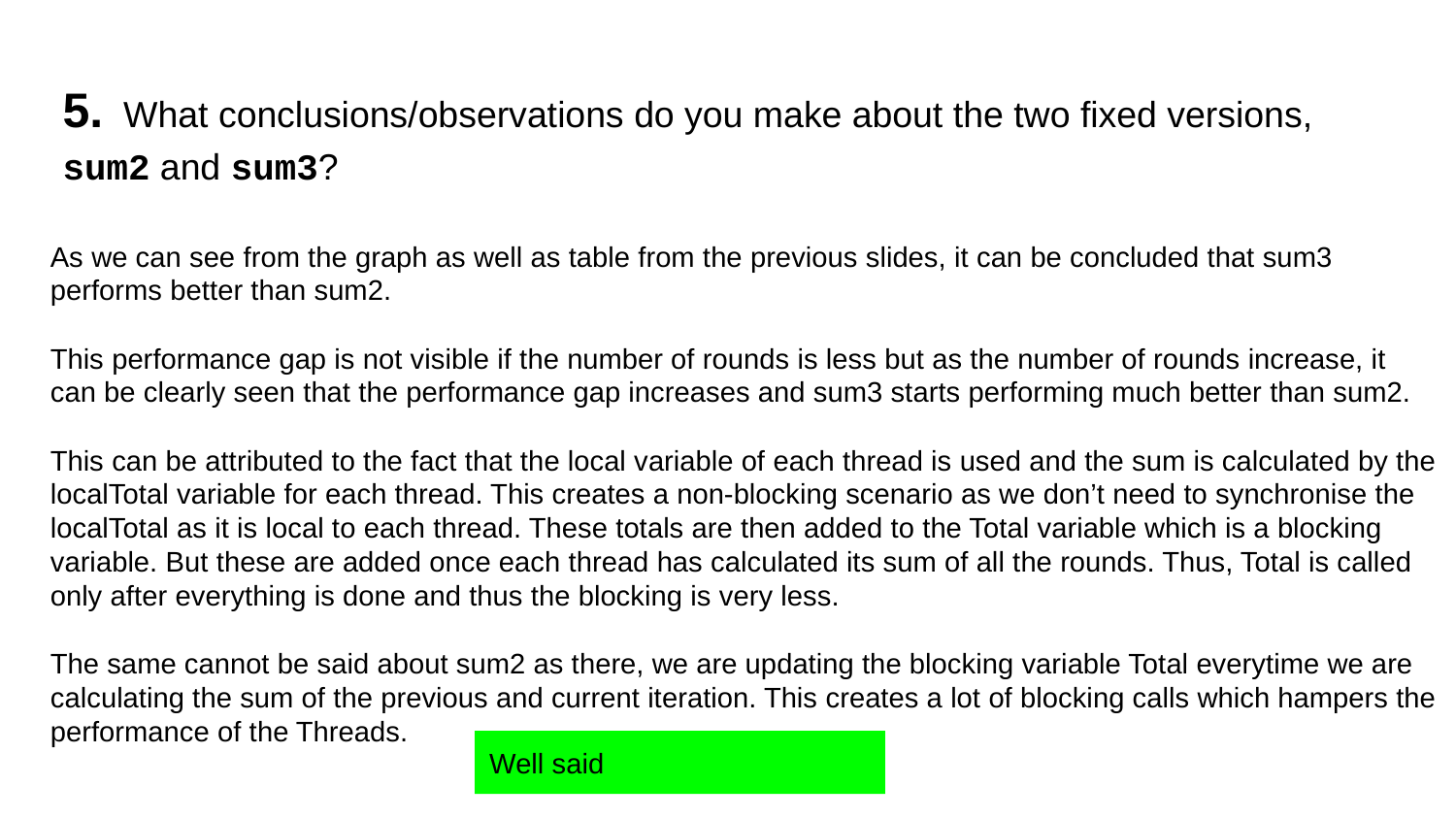

5.  What conclusions/observations do you make about the two fixed versions, sum2 and sum3?

As we can see from the graph as well as table from the previous slides, it can be concluded that sum3 performs better than sum2.

This performance gap is not visible if the number of rounds is less but as the number of rounds increase, it can be clearly seen that the performance gap increases and sum3 starts performing much better than sum2.

This can be attributed to the fact that the local variable of each thread is used and the sum is calculated by the localTotal variable for each thread. This creates a non-blocking scenario as we don’t need to synchronise the localTotal as it is local to each thread. These totals are then added to the Total variable which is a blocking variable. But these are added once each thread has calculated its sum of all the rounds. Thus, Total is called only after everything is done and thus the blocking is very less.

The same cannot be said about sum2 as there, we are updating the blocking variable Total everytime we are calculating the sum of the previous and current iteration. This creates a lot of blocking calls which hampers the performance of the Threads.
Well said